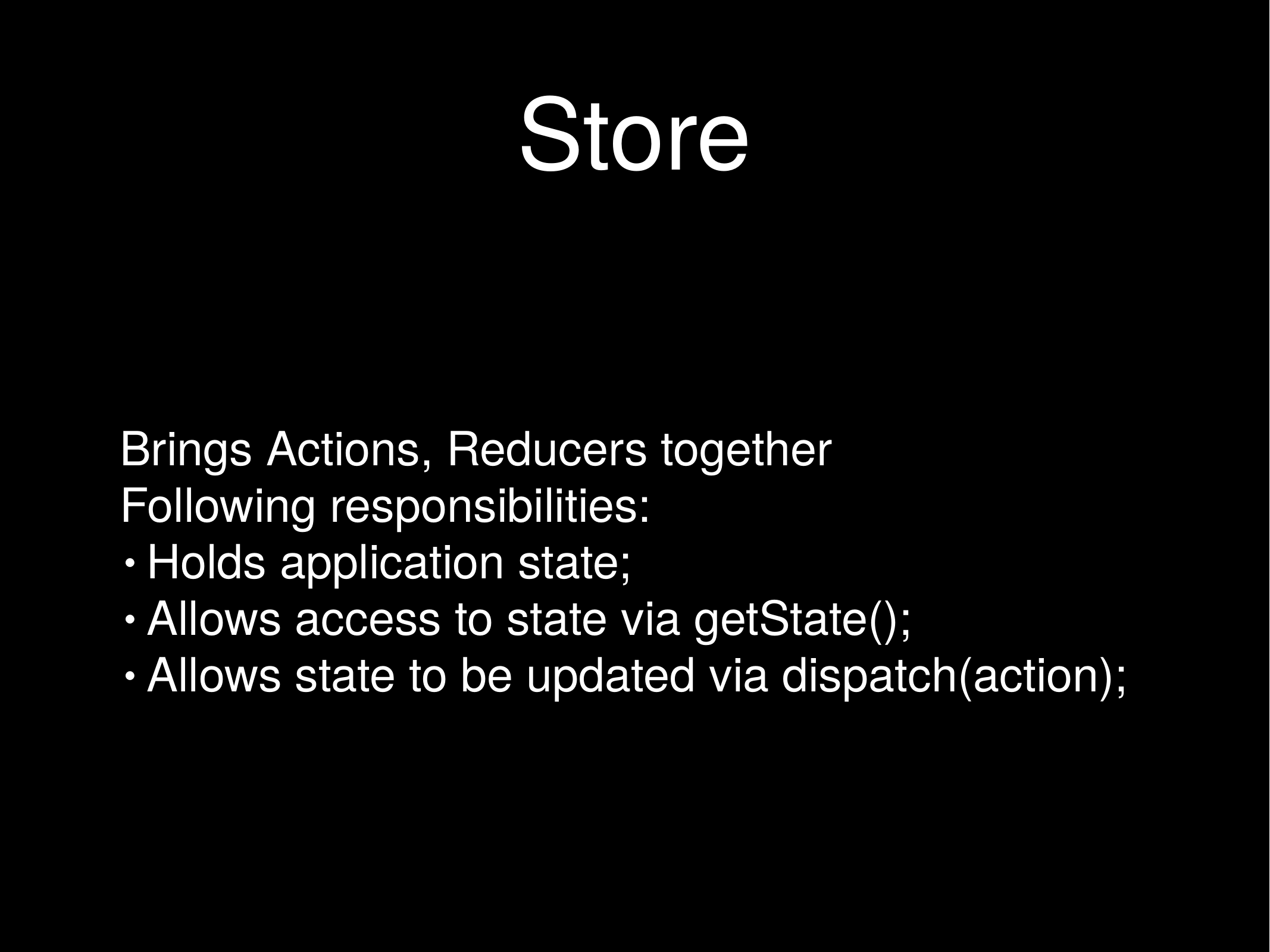

# Store
Brings Actions, Reducers together
Following responsibilities:
Holds application state;
Allows access to state via getState();
Allows state to be updated via dispatch(action);